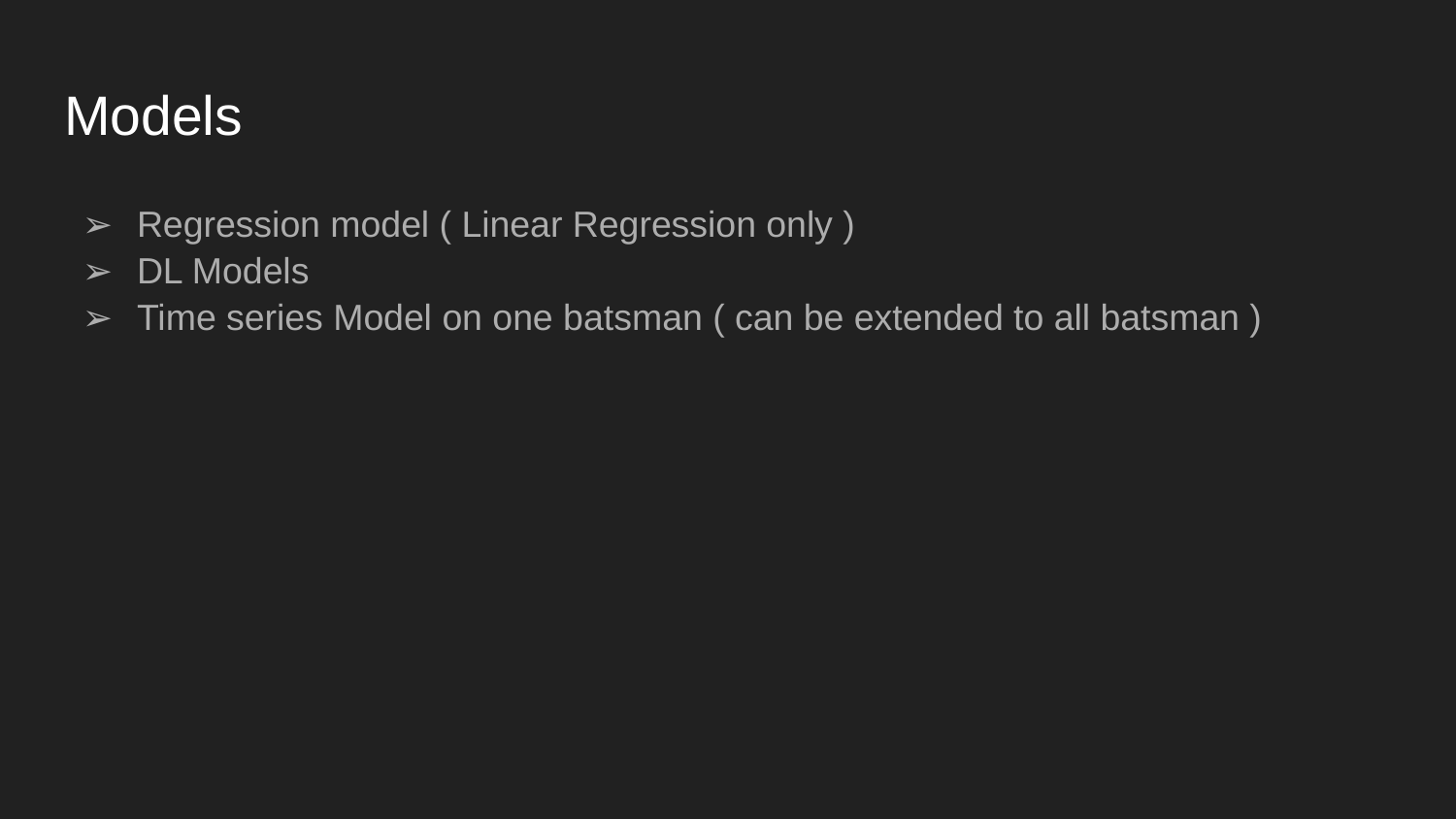

# Models
Regression model ( Linear Regression only )
DL Models
Time series Model on one batsman ( can be extended to all batsman )